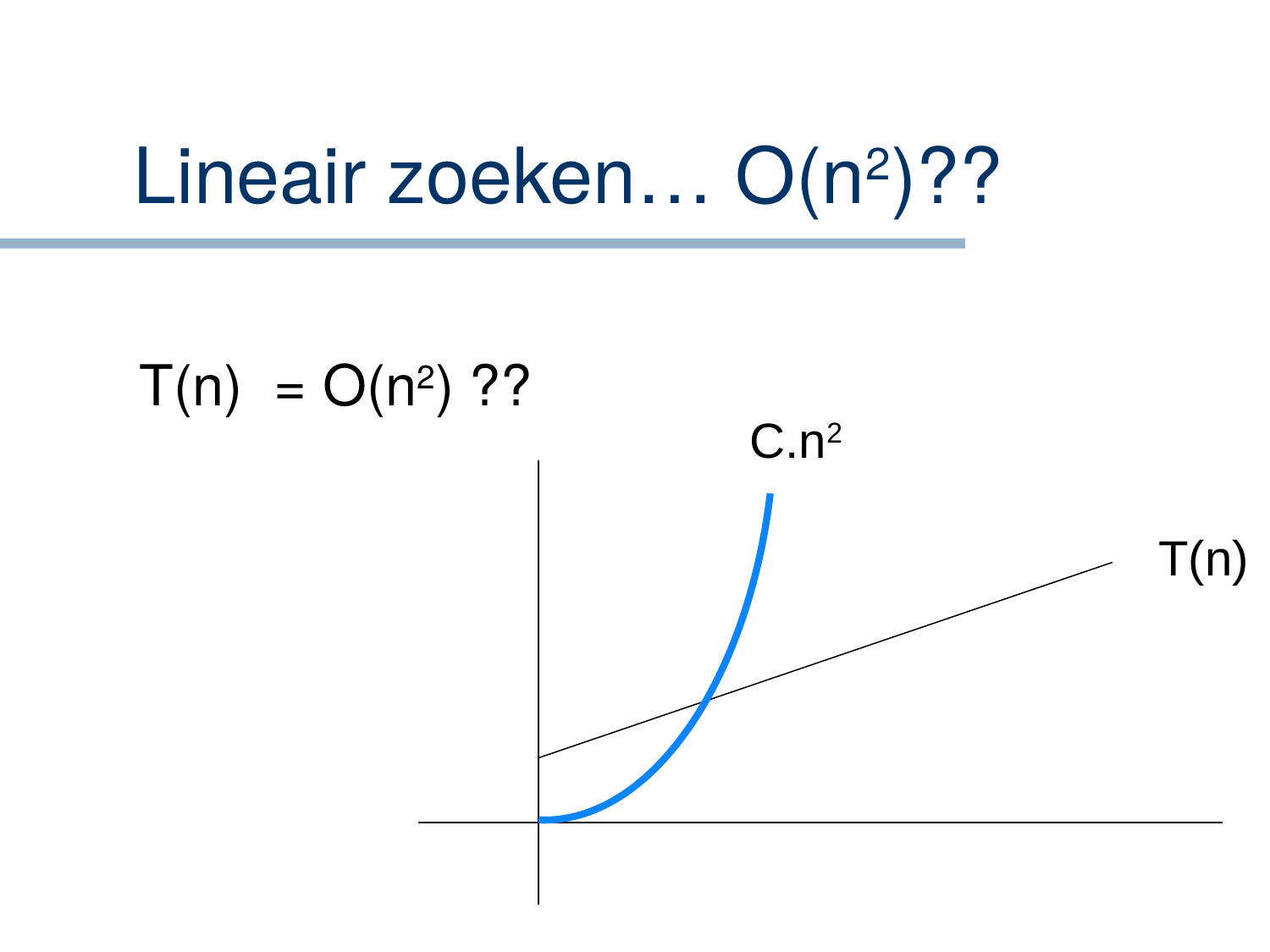

C.n2
T(n)
# Lineair zoeken… O(n2)??

T(n)  = O(n2) ??